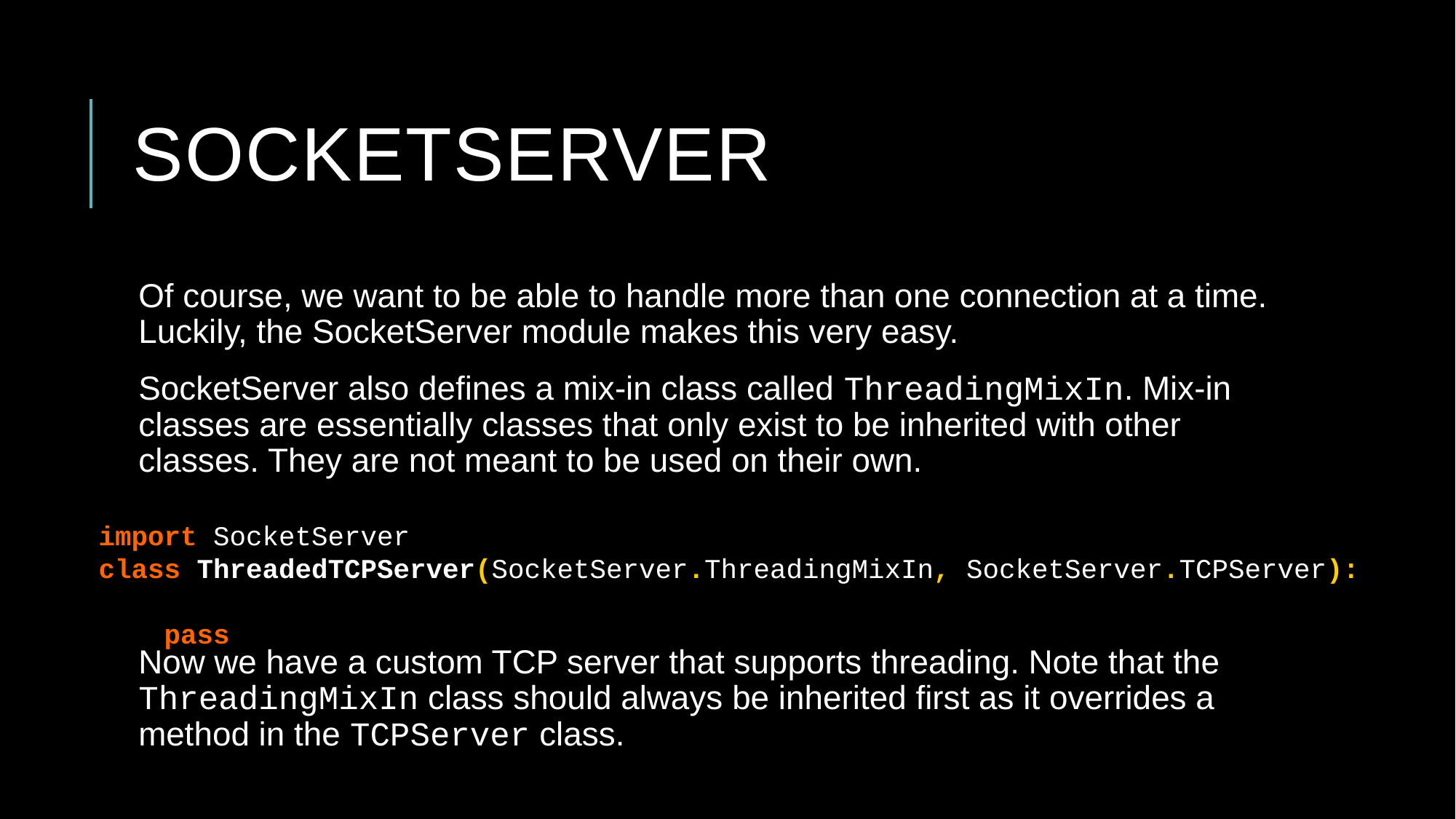

# socketserver
Of course, we want to be able to handle more than one connection at a time. Luckily, the SocketServer module makes this very easy.
SocketServer also defines a mix-in class called ThreadingMixIn. Mix-in classes are essentially classes that only exist to be inherited with other classes. They are not meant to be used on their own.
Now we have a custom TCP server that supports threading. Note that the ThreadingMixIn class should always be inherited first as it overrides a method in the TCPServer class.
import SocketServer
class ThreadedTCPServer(SocketServer.ThreadingMixIn, SocketServer.TCPServer):
    pass